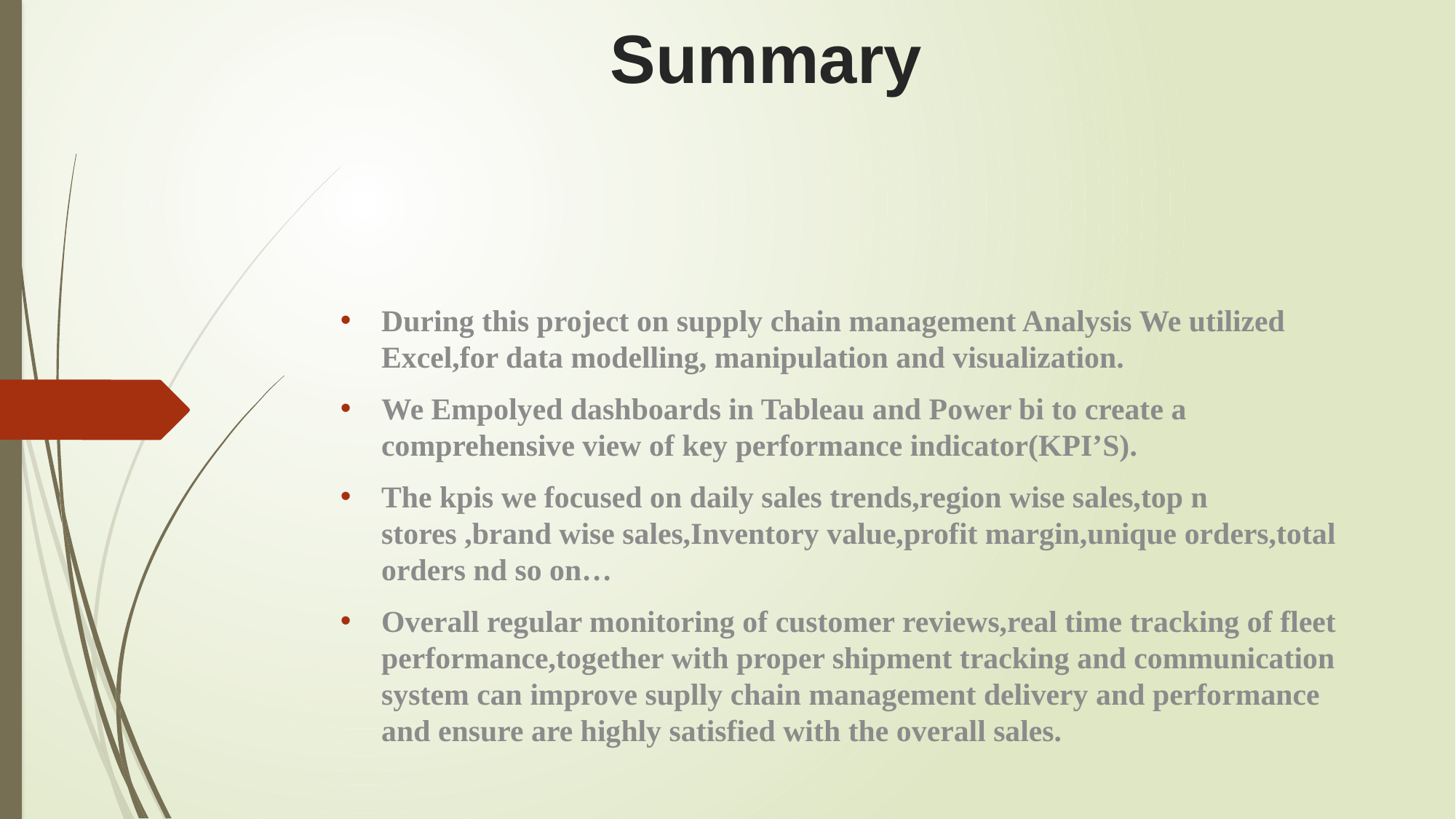

# Summary
During this project on supply chain management Analysis We utilized Excel,for data modelling, manipulation and visualization.
We Empolyed dashboards in Tableau and Power bi to create a comprehensive view of key performance indicator(KPI’S).
The kpis we focused on daily sales trends,region wise sales,top n stores ,brand wise sales,Inventory value,profit margin,unique orders,total orders nd so on…
Overall regular monitoring of customer reviews,real time tracking of fleet performance,together with proper shipment tracking and communication system can improve suplly chain management delivery and performance and ensure are highly satisfied with the overall sales.